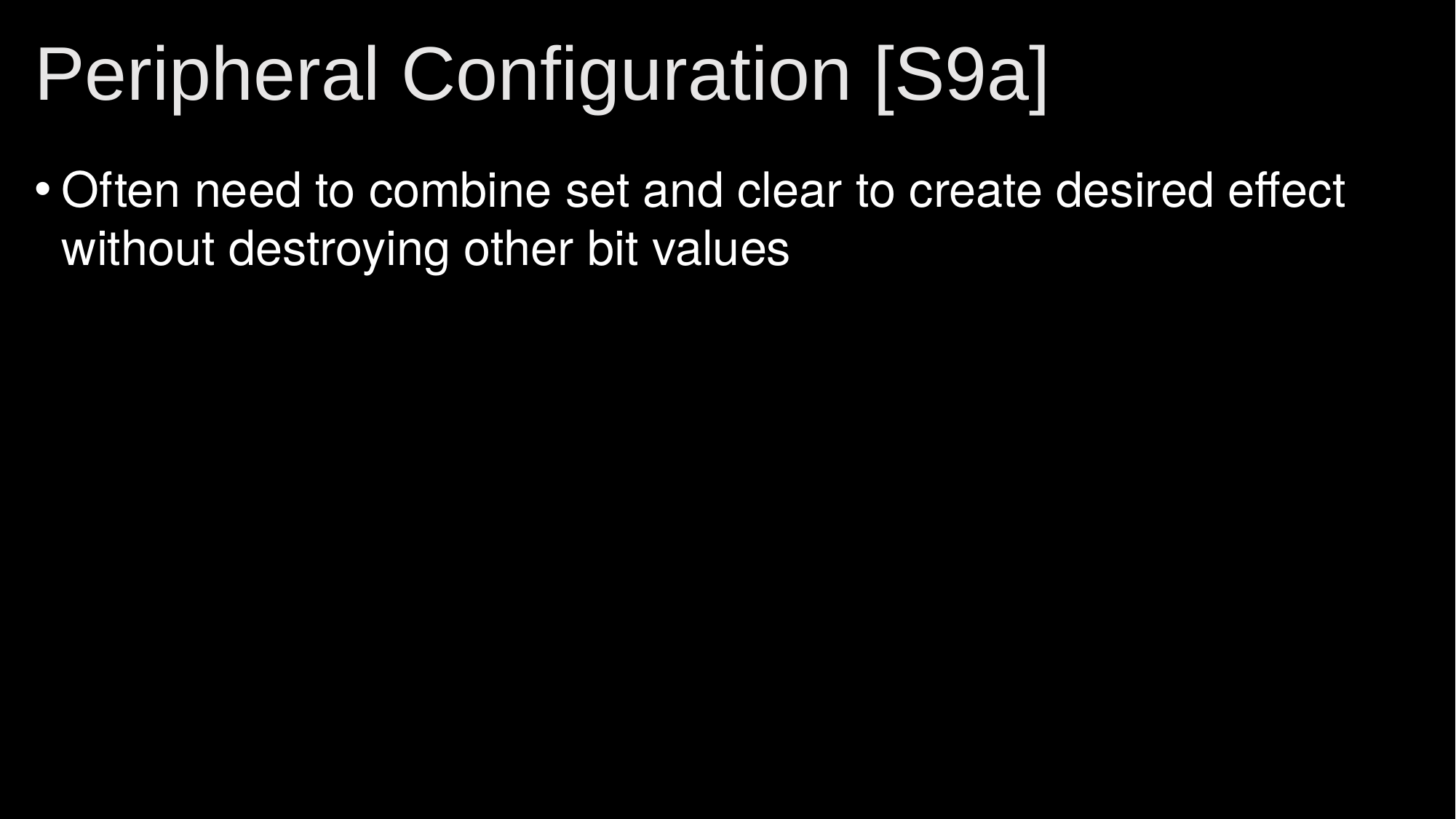

# Peripheral Configuration [S9a]
Often need to combine set and clear to create desired effect without destroying other bit values